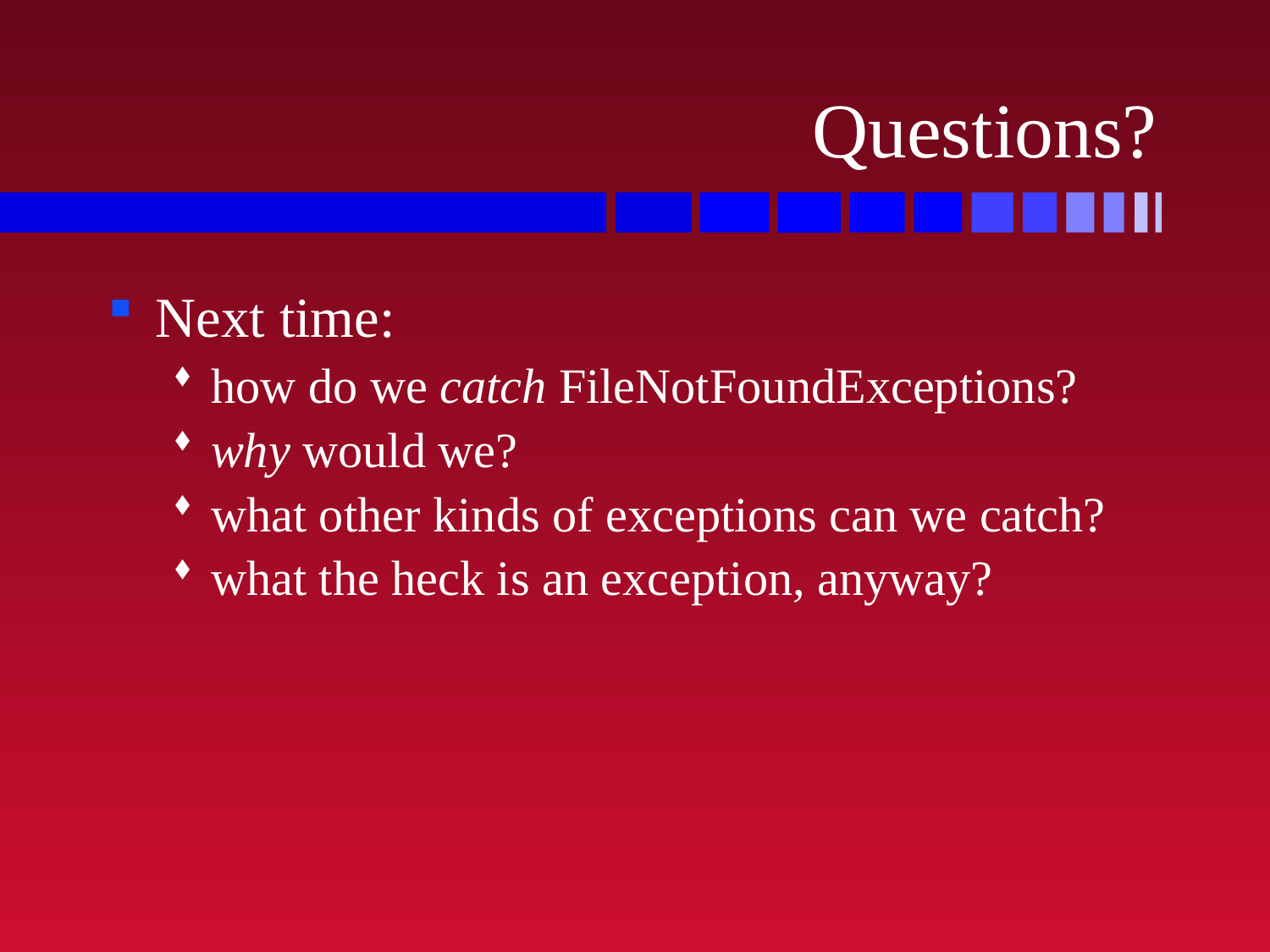

# Questions?
Next time:
how do we catch FileNotFoundExceptions?
why would we?
what other kinds of exceptions can we catch?
what the heck is an exception, anyway?